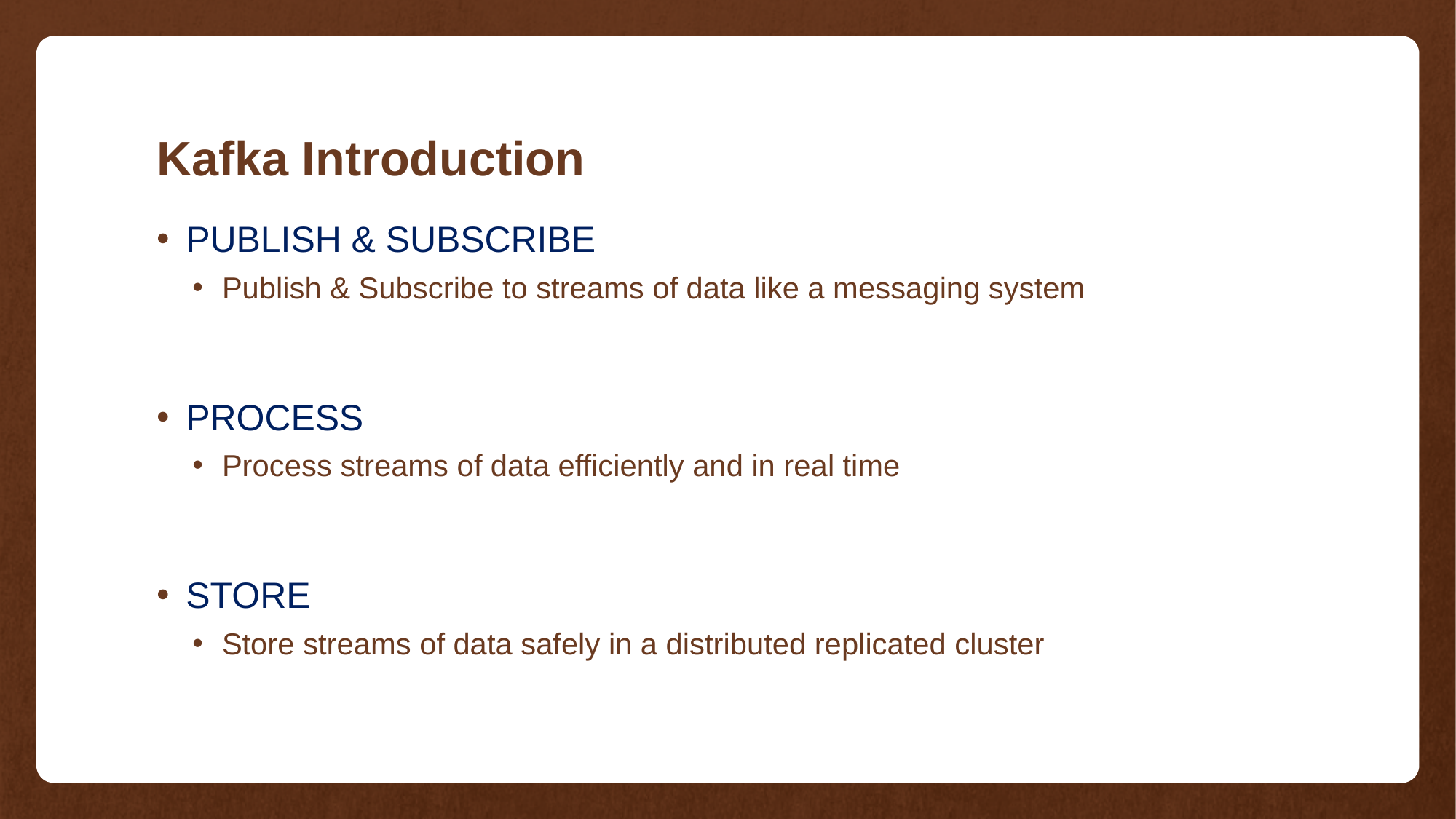

# Kafka Introduction
PUBLISH & SUBSCRIBE
Publish & Subscribe to streams of data like a messaging system

PROCESS
Process streams of data efficiently and in real time

STORE
Store streams of data safely in a distributed replicated cluster